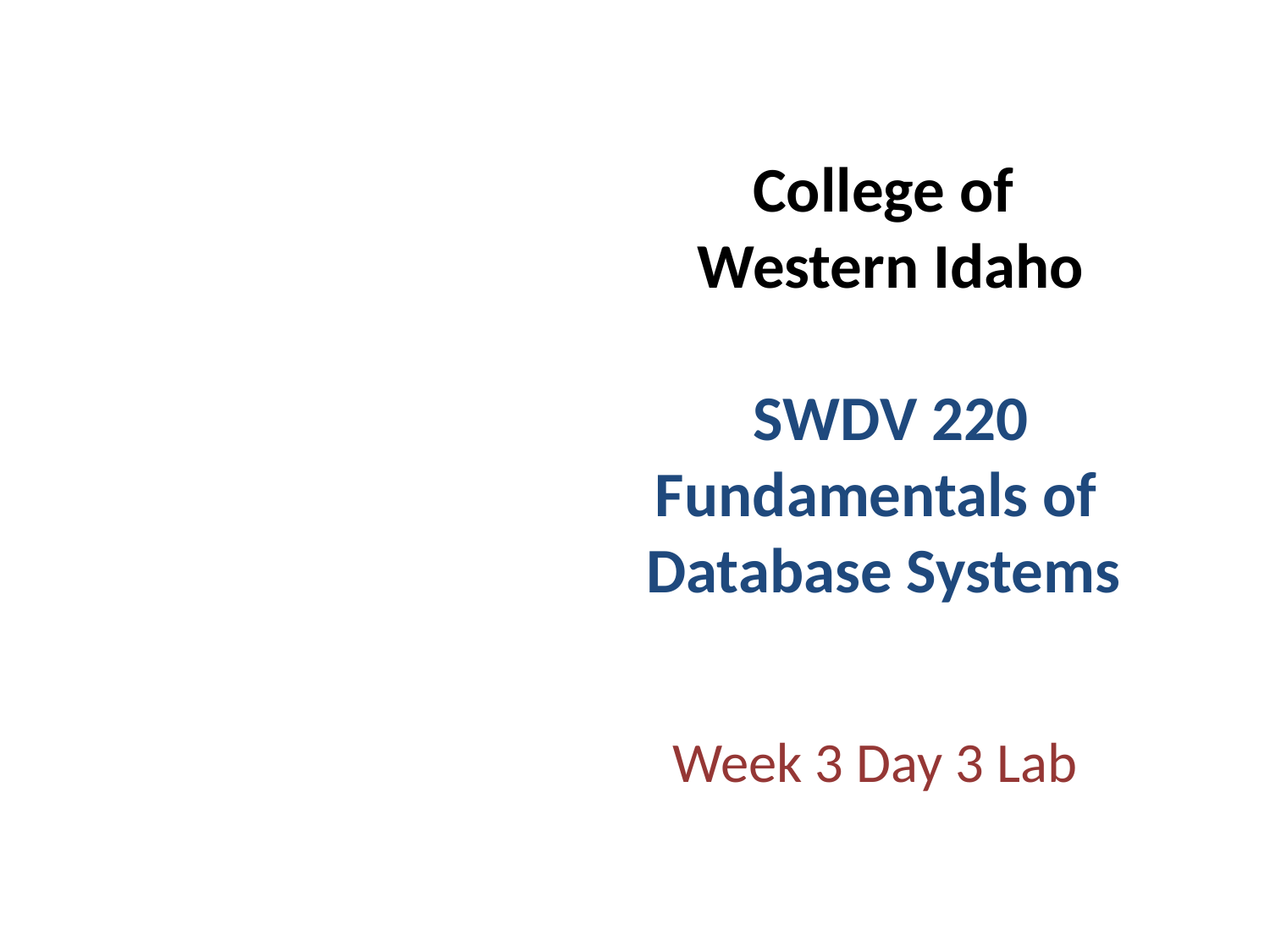

# College of Western Idaho SWDV 220 Fundamentals of Database Systems
Week 3 Day 3 Lab